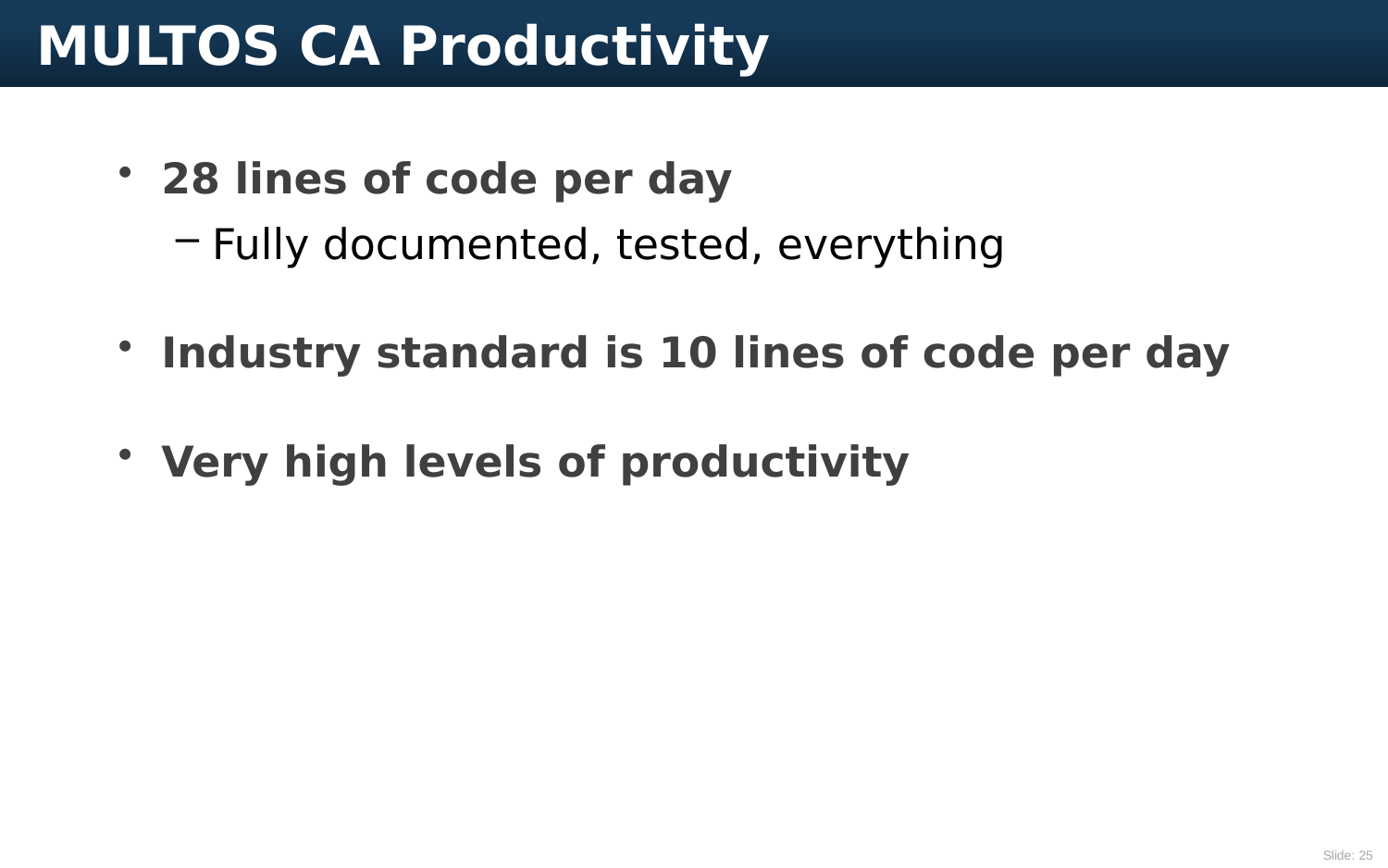

# MULTOS CA Productivity
28 lines of code per day
Fully documented, tested, everything
Industry standard is 10 lines of code per day
Very high levels of productivity